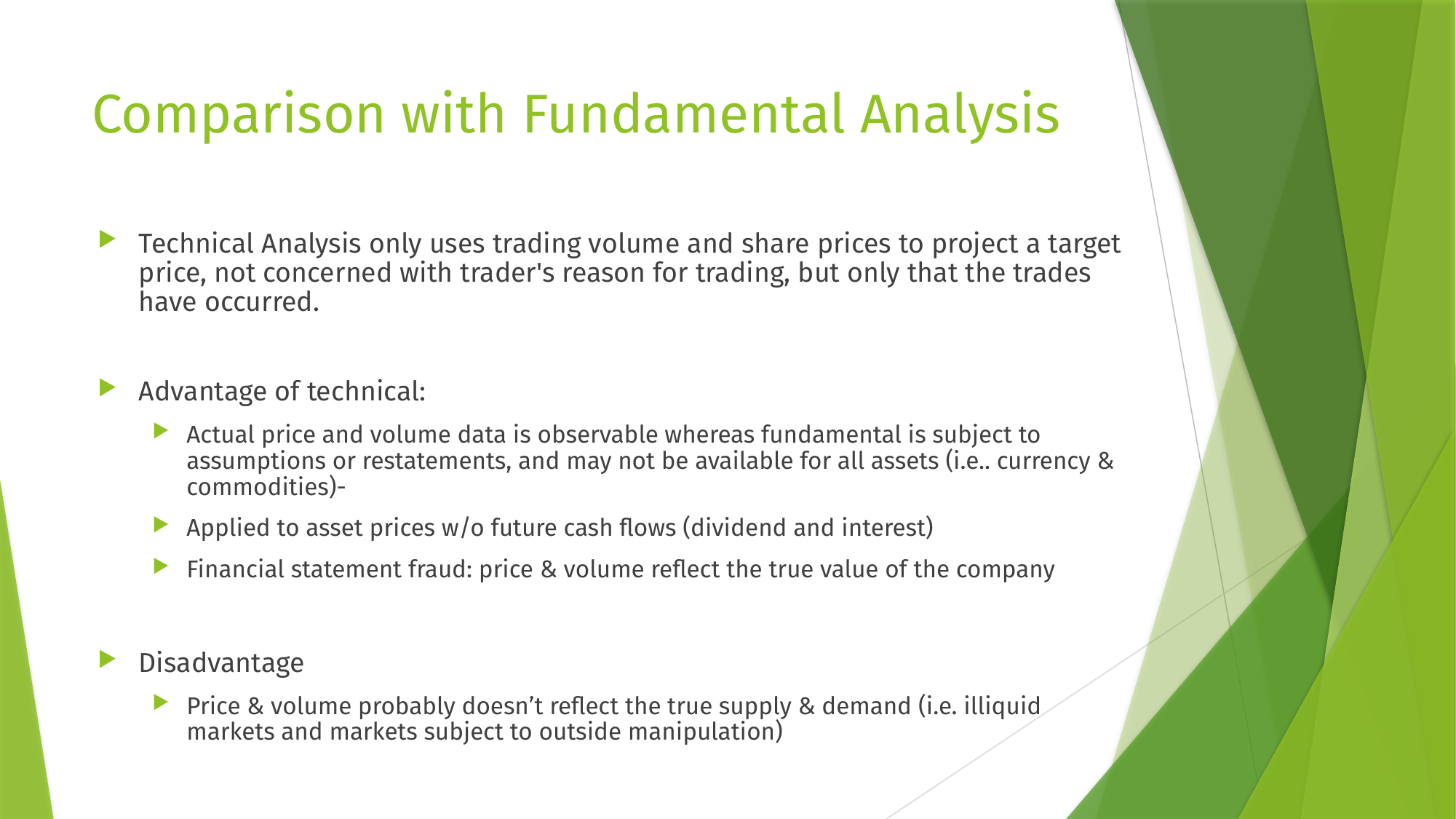

# Comparison with Fundamental Analysis
Technical Analysis only uses trading volume and share prices to project a target price, not concerned with trader's reason for trading, but only that the trades have occurred.

Advantage of technical:
Actual price and volume data is observable whereas fundamental is subject to assumptions or restatements, and may not be available for all assets (i.e.. currency & commodities)-
Applied to asset prices w/o future cash flows (dividend and interest)
Financial statement fraud: price & volume reflect the true value of the company

Disadvantage
Price & volume probably doesn’t reflect the true supply & demand (i.e. illiquid markets and markets subject to outside manipulation)